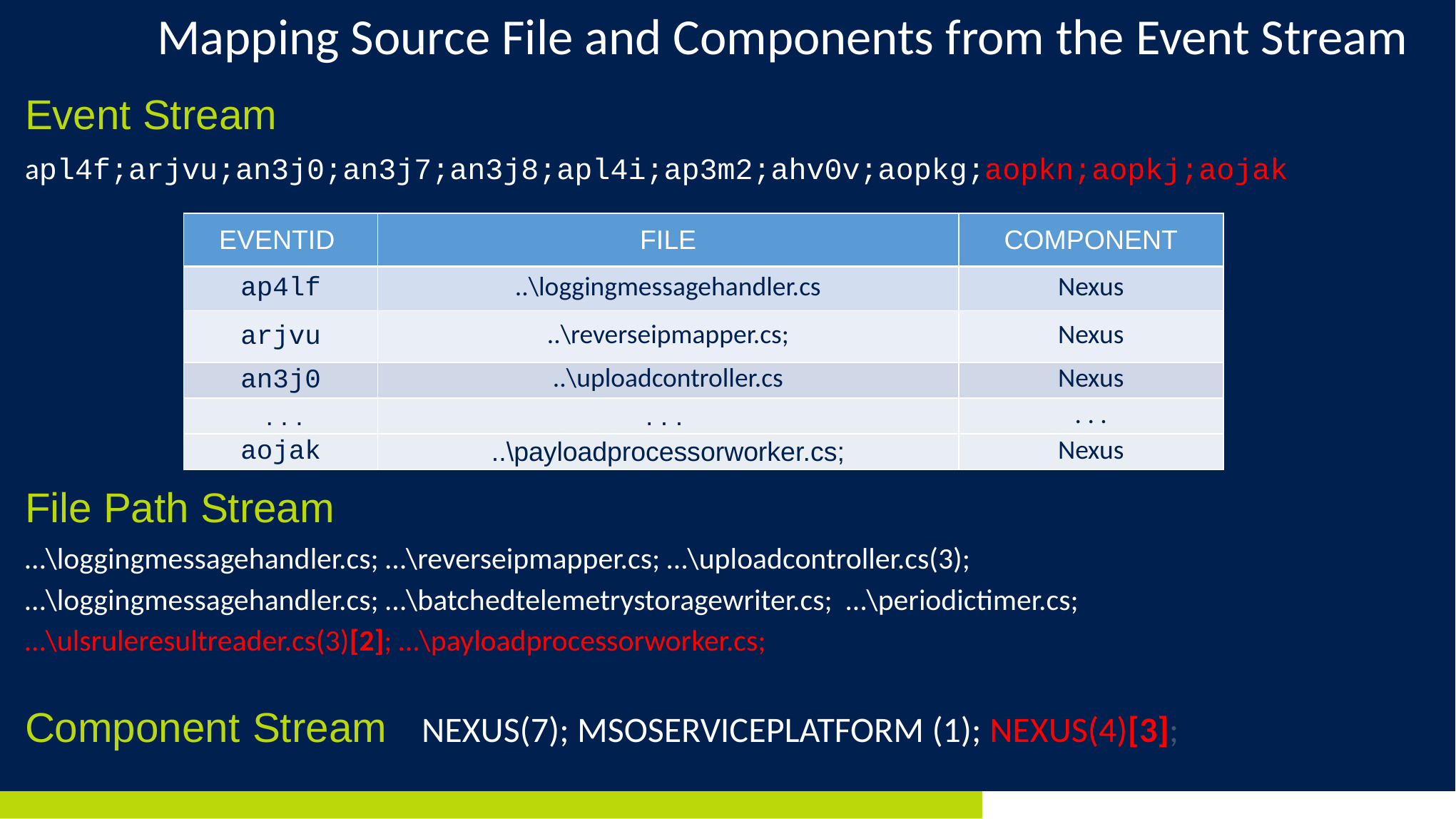

Mapping Source File and Components from the Event Stream
Event Stream
apl4f;arjvu;an3j0;an3j7;an3j8;apl4i;ap3m2;ahv0v;aopkg;aopkn;aopkj;aojak

File Path Stream
…\loggingmessagehandler.cs; …\reverseipmapper.cs; …\uploadcontroller.cs(3);
…\loggingmessagehandler.cs; …\batchedtelemetrystoragewriter.cs;  …\periodictimer.cs;
…\ulsruleresultreader.cs(3)[2]; …\payloadprocessorworker.cs;

Component Stream   NEXUS(7); MSOSERVICEPLATFORM (1); NEXUS(4)[3];
| EVENTID | FILE | COMPONENT |
| --- | --- | --- |
| ap4lf | ..\loggingmessagehandler.cs | Nexus |
| arjvu | ..\reverseipmapper.cs; | Nexus |
| an3j0 | ..\uploadcontroller.cs | Nexus |
| . . . | . . . | . . . |
| aojak | ..\payloadprocessorworker.cs; | Nexus |